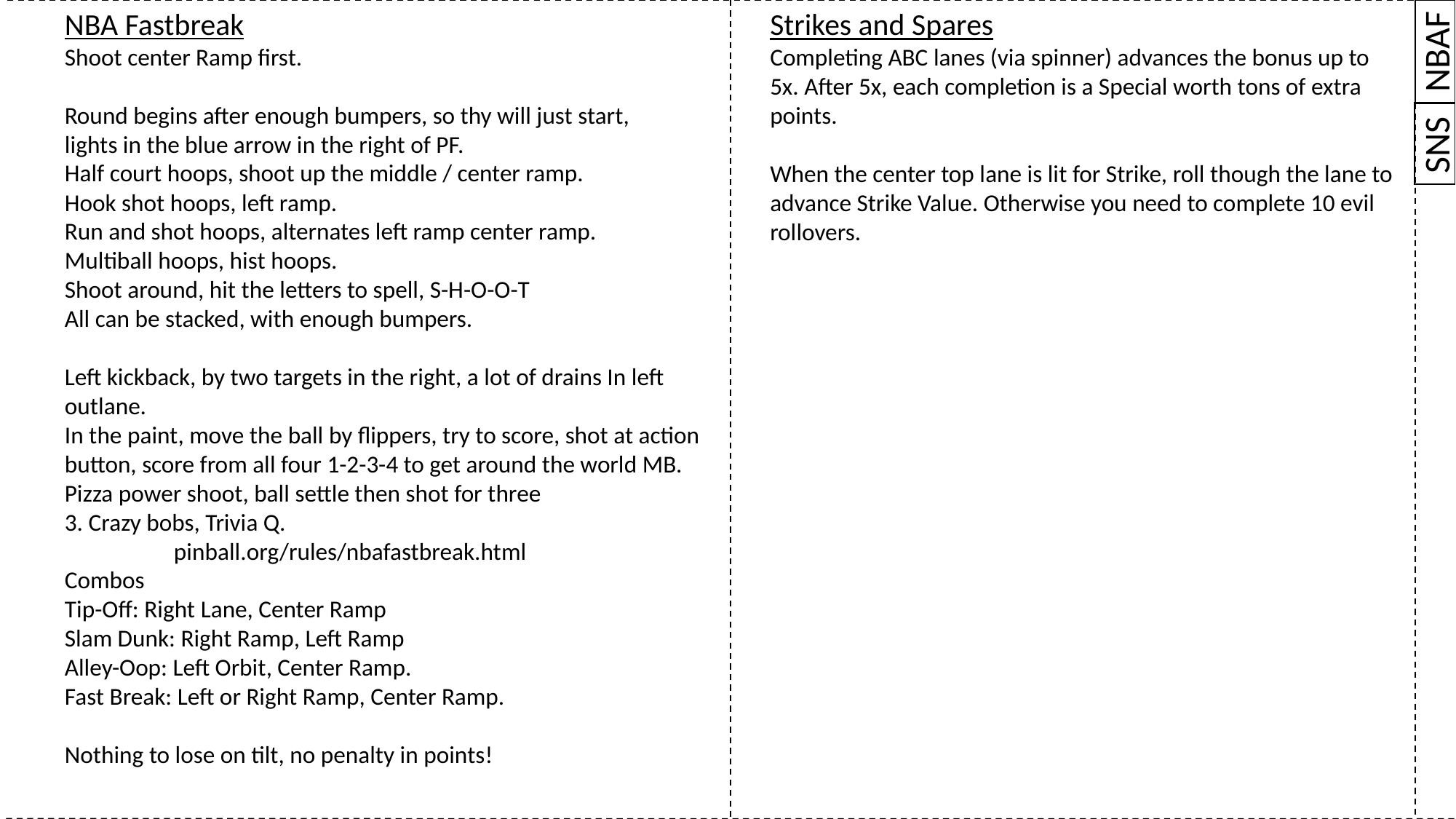

Strikes and Spares
Completing ABC lanes (via spinner) advances the bonus up to 5x. After 5x, each completion is a Special worth tons of extra points.

When the center top lane is lit for Strike, roll though the lane to advance Strike Value. Otherwise you need to complete 10 evil rollovers.
NBA Fastbreak
Shoot center Ramp first.

Round begins after enough bumpers, so thy will just start,
lights in the blue arrow in the right of PF.
Half court hoops, shoot up the middle / center ramp.
Hook shot hoops, left ramp.
Run and shot hoops, alternates left ramp center ramp.
Multiball hoops, hist hoops.
Shoot around, hit the letters to spell, S-H-O-O-T
All can be stacked, with enough bumpers.

Left kickback, by two targets in the right, a lot of drains In left outlane.
In the paint, move the ball by flippers, try to score, shot at action button, score from all four 1-2-3-4 to get around the world MB.
Pizza power shoot, ball settle then shot for three
3. Crazy bobs, Trivia Q.
	pinball.org/rules/nbafastbreak.html
Combos
Tip-Off: Right Lane, Center Ramp
Slam Dunk: Right Ramp, Left Ramp
Alley-Oop: Left Orbit, Center Ramp.
Fast Break: Left or Right Ramp, Center Ramp.

Nothing to lose on tilt, no penalty in points!
NBAF
SNS